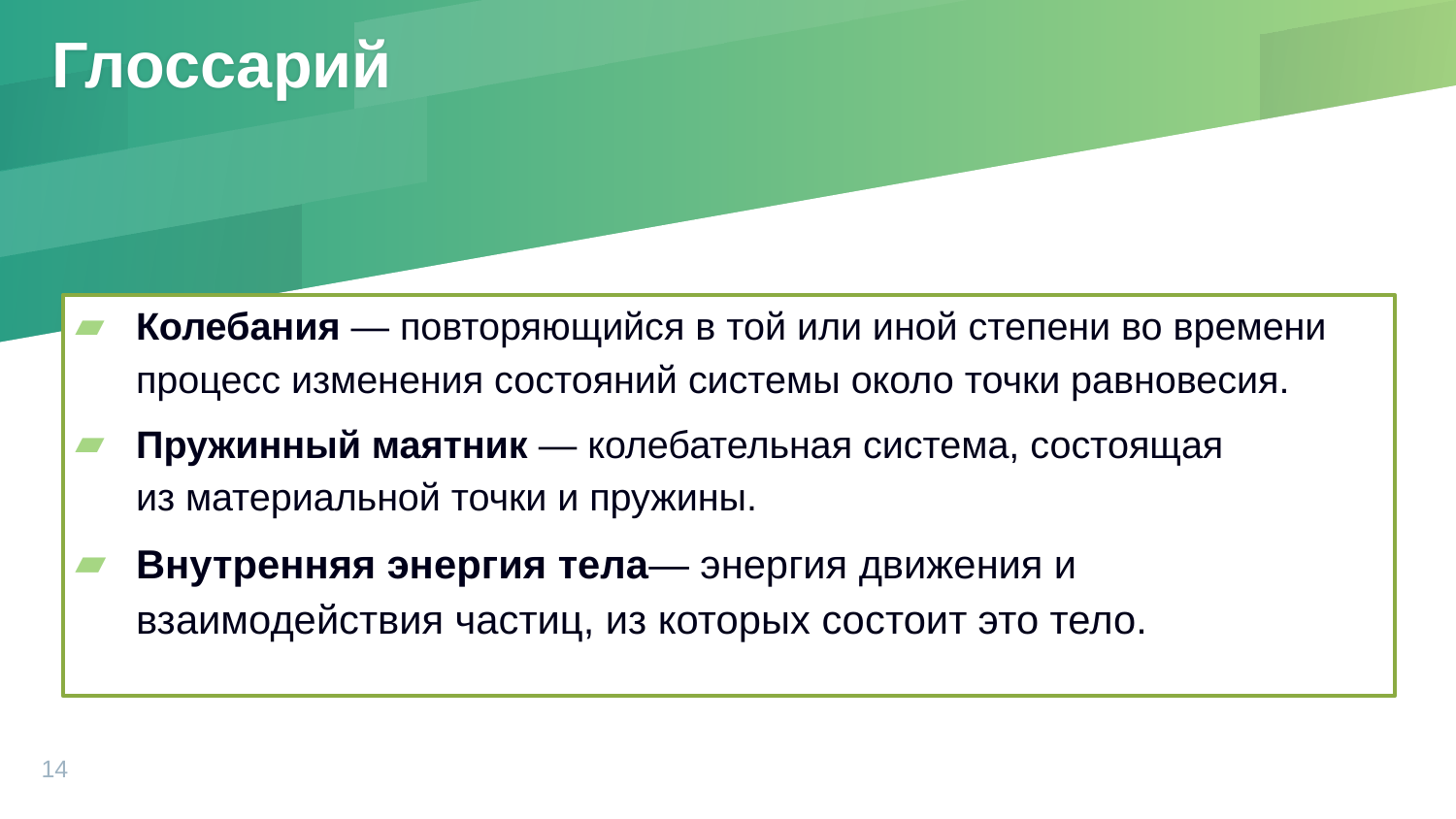

# Глоссарий
Колебания — повторяющийся в той или иной степени во времени процесс изменения состояний системы около точки равновесия.
Пружинный маятник — колебательная система, состоящая из материальной точки и пружины.
Внутренняя энергия тела— энергия движения и взаимодействия частиц, из которых состоит это тело.
14